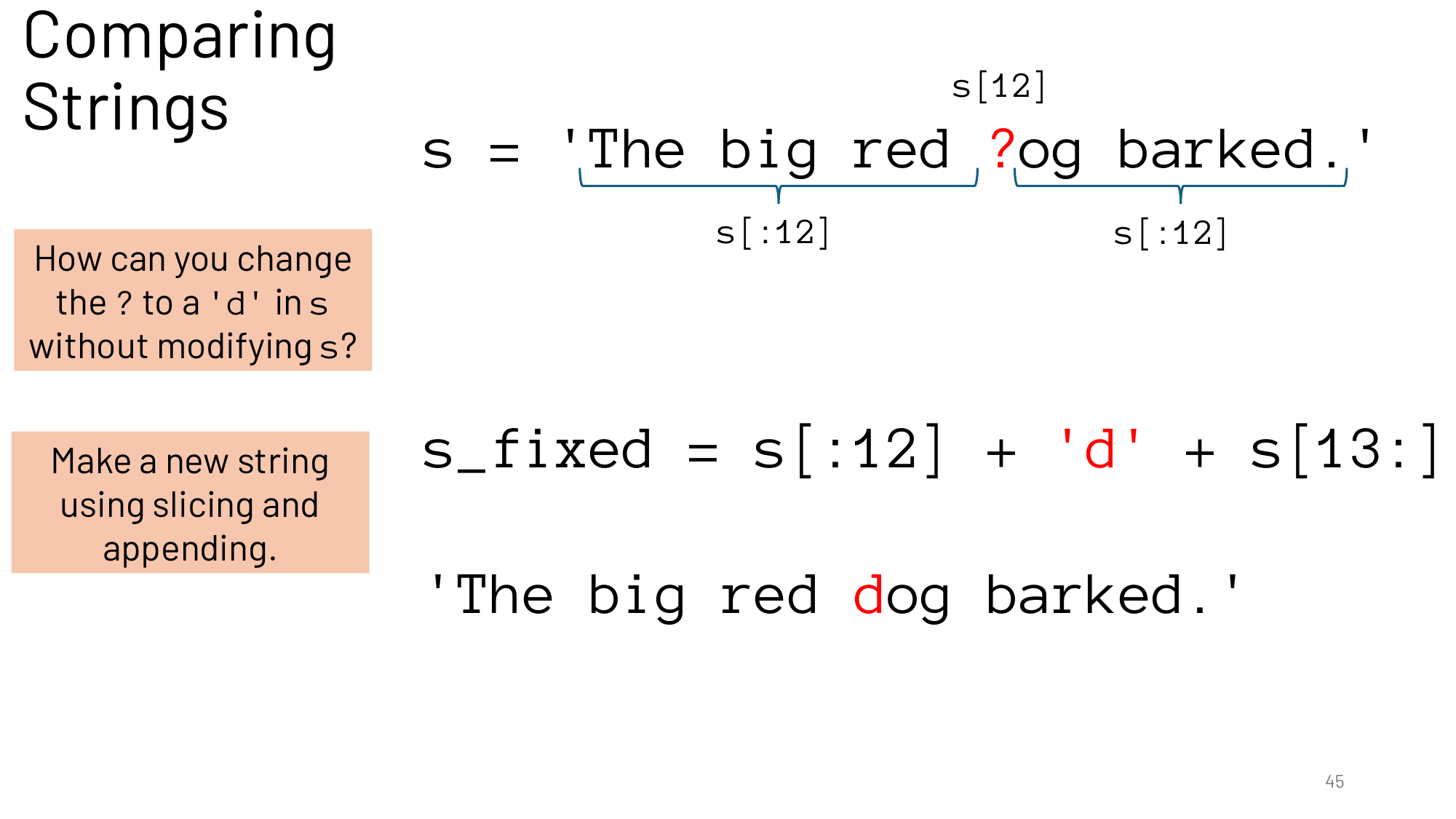

# Comparing Strings

s[12]
s = 'The big red ?og barked.'
s[:12]
s[:12]
How can you change the ? to a 'd' in s without modifying s?
s_fixed = s[:12] + 'd' + s[13:]
'The big red dog barked.'
Make a new string using slicing and appending.
45